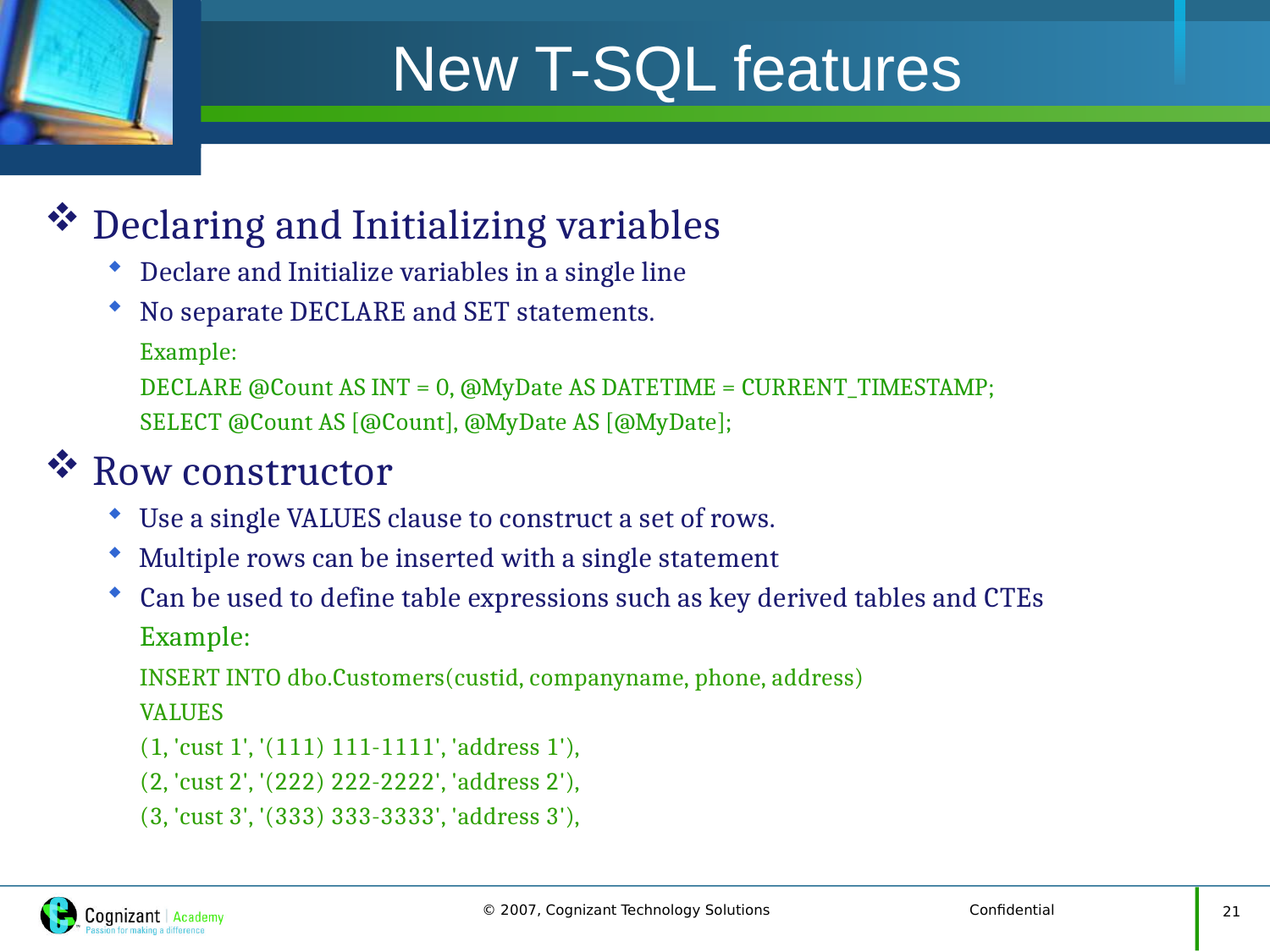

# New T-SQL features
Declaring and Initializing variables
Declare and Initialize variables in a single line
No separate DECLARE and SET statements.
	Example:
	DECLARE @Count AS INT = 0, @MyDate AS DATETIME = CURRENT_TIMESTAMP;
	SELECT @Count AS [@Count], @MyDate AS [@MyDate];
Row constructor
Use a single VALUES clause to construct a set of rows.
Multiple rows can be inserted with a single statement
Can be used to define table expressions such as key derived tables and CTEs
	Example:
	INSERT INTO dbo.Customers(custid, companyname, phone, address)
	VALUES
	(1, 'cust 1', '(111) 111-1111', 'address 1'),
	(2, 'cust 2', '(222) 222-2222', 'address 2'),
	(3, 'cust 3', '(333) 333-3333', 'address 3'),

21